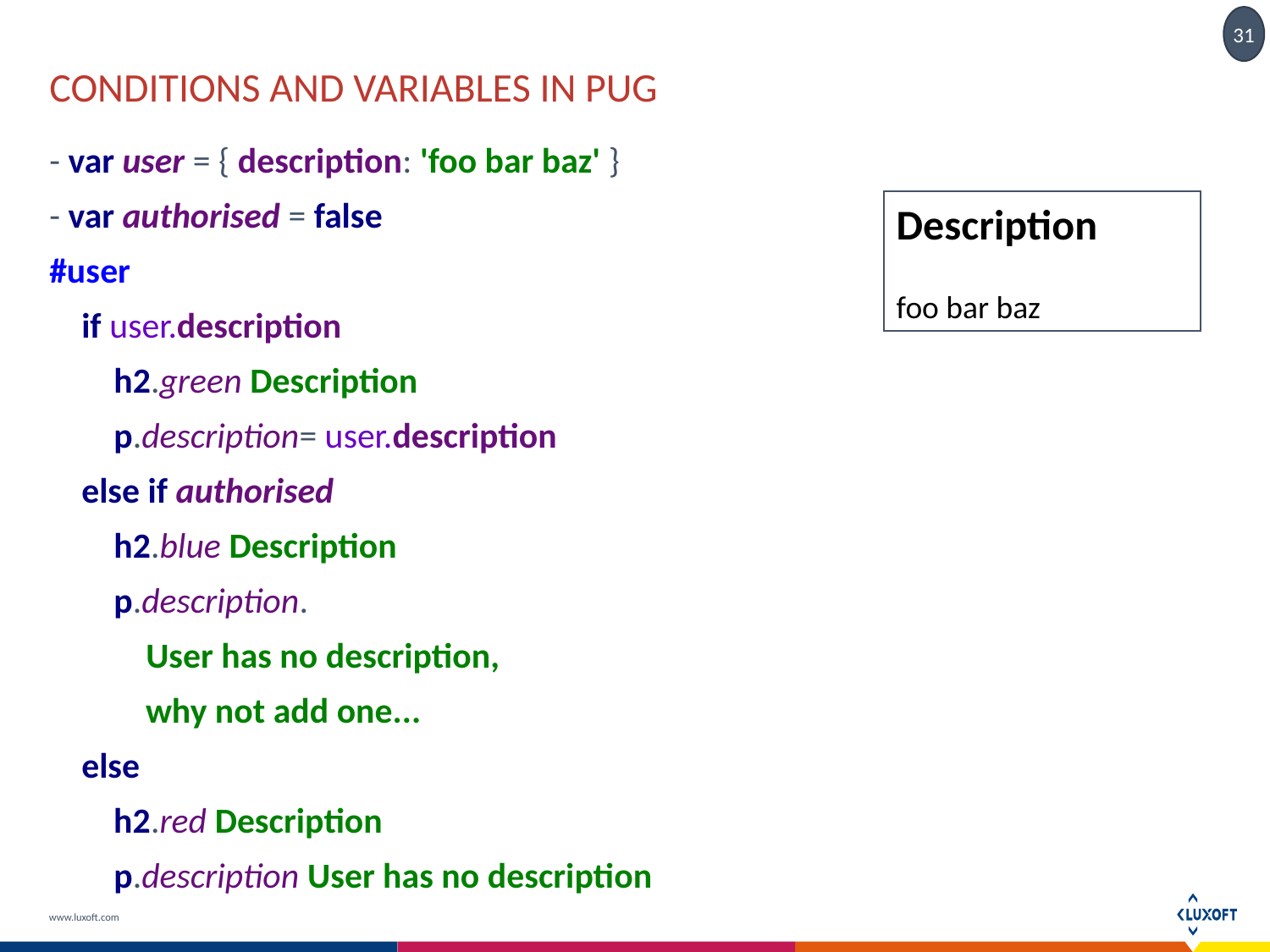

# conditions and variables in pug
- var user = { description: 'foo bar baz' }
- var authorised = false
#user
    if user.description
        h2.green Description
        p.description= user.description
    else if authorised
        h2.blue Description
        p.description.
            User has no description,
            why not add one...
    else
        h2.red Description
        p.description User has no description
Description

foo bar baz